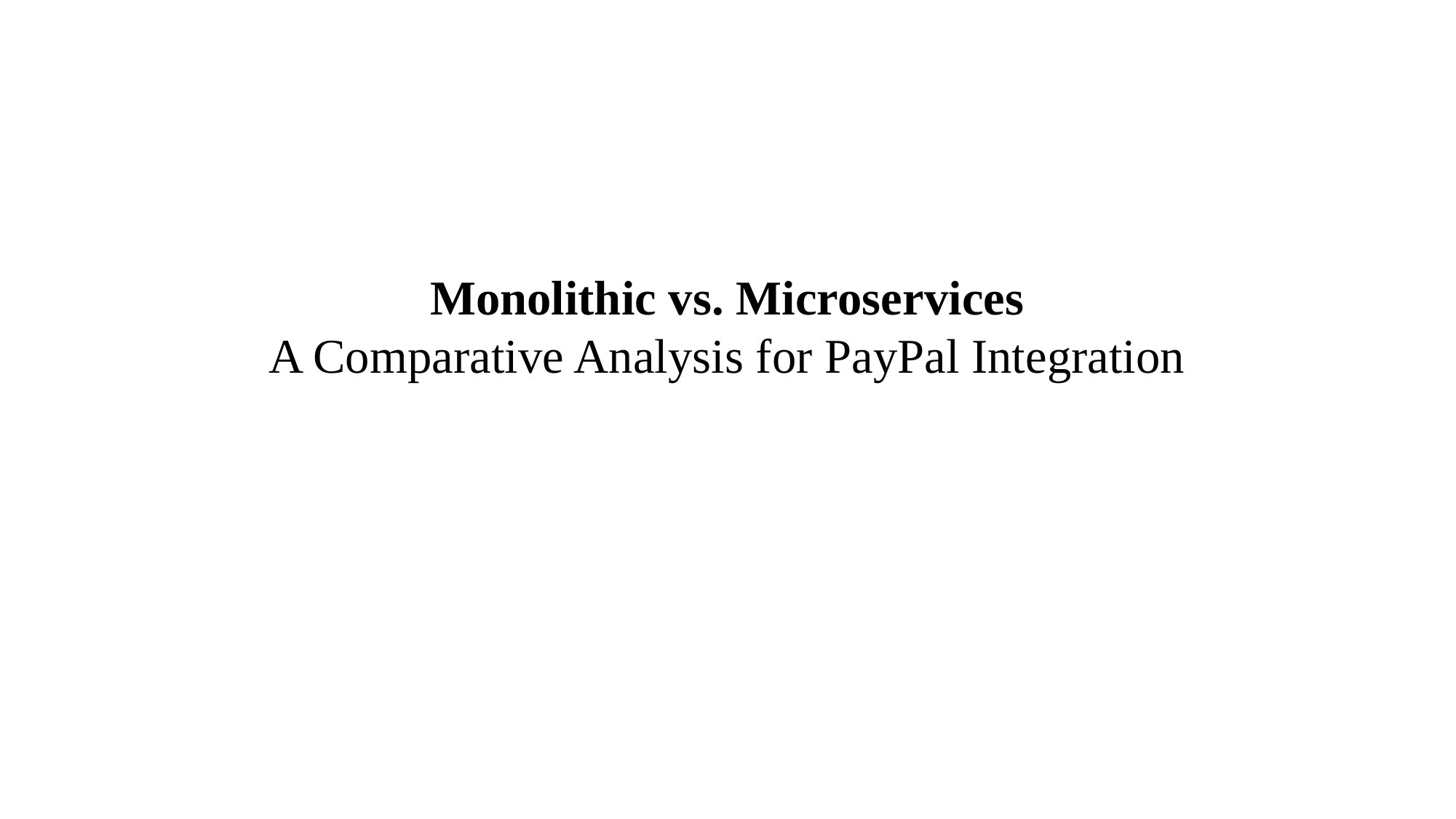

Monolithic vs. Microservices
A Comparative Analysis for PayPal Integration